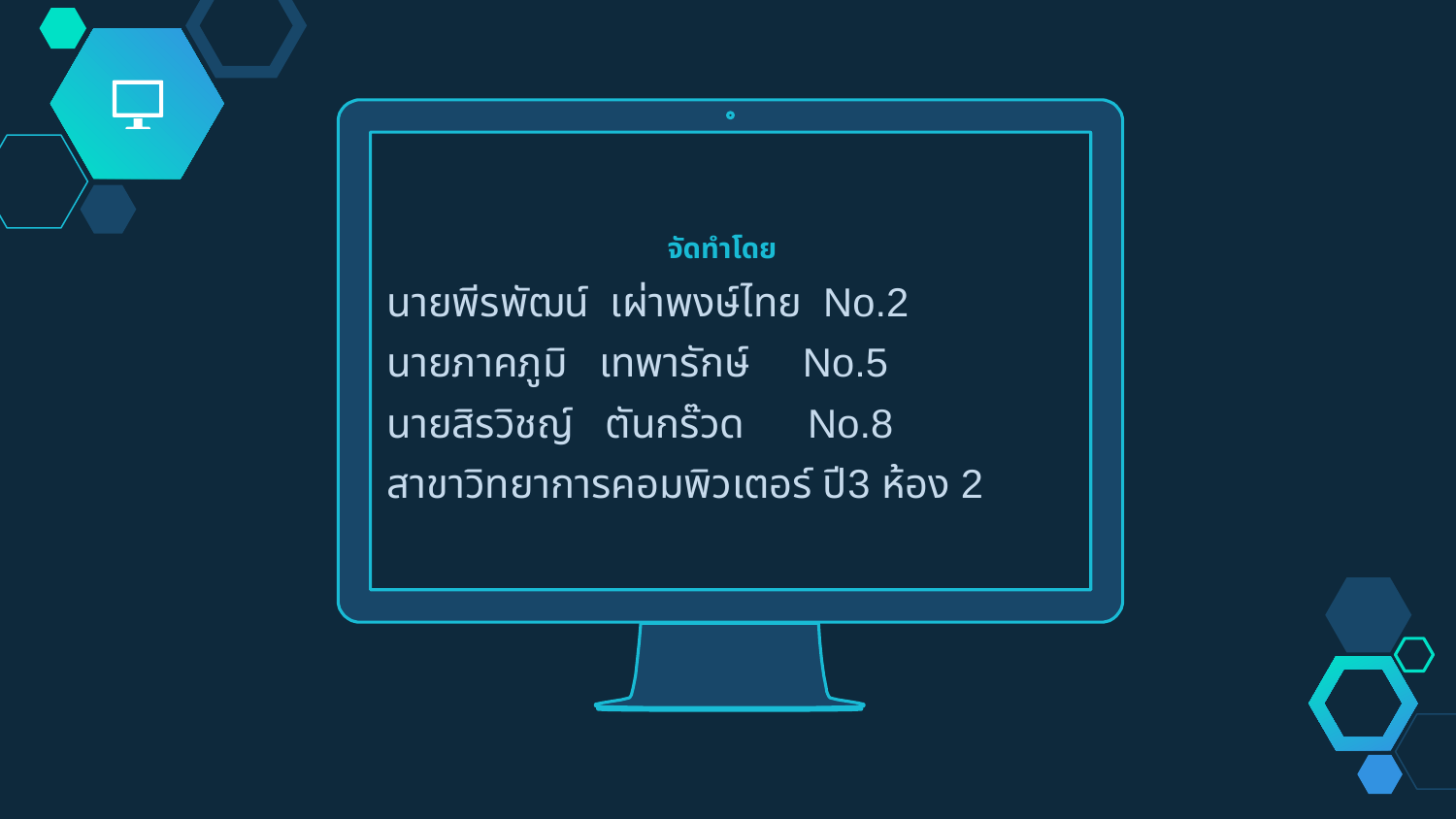

จัดทำโดย
นายพีรพัฒน์  เผ่าพงษ์ไทย  No.2
นายภาคภูมิ   เทพารักษ์     No.5
นายสิรวิชญ์   ตันกร๊วด      No.8
สาขาวิทยาการคอมพิวเตอร์ ปี3 ห้อง 2